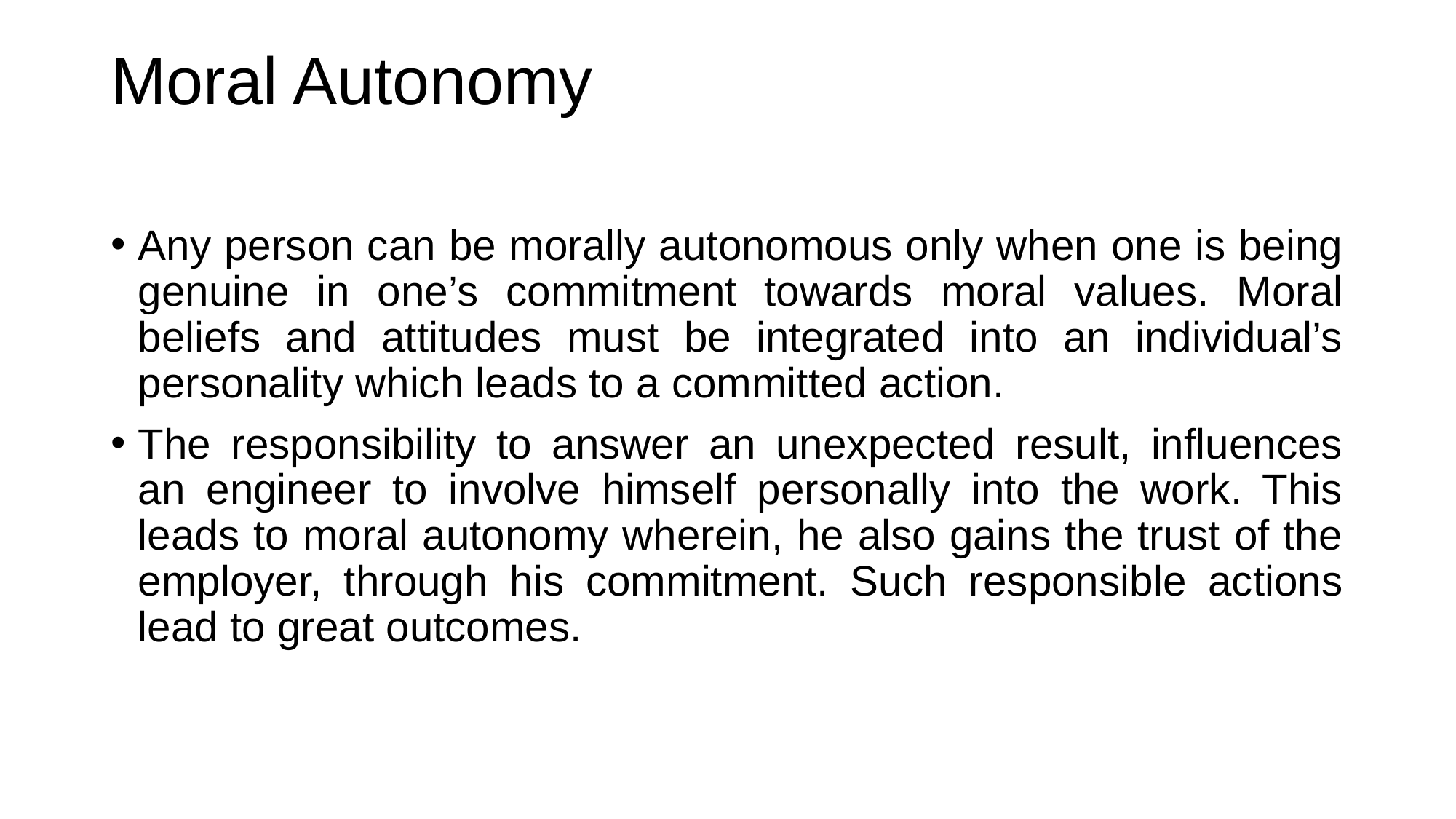

# Moral Autonomy
Any person can be morally autonomous only when one is being genuine in one’s commitment towards moral values. Moral beliefs and attitudes must be integrated into an individual’s personality which leads to a committed action.
The responsibility to answer an unexpected result, influences an engineer to involve himself personally into the work. This leads to moral autonomy wherein, he also gains the trust of the employer, through his commitment. Such responsible actions lead to great outcomes.